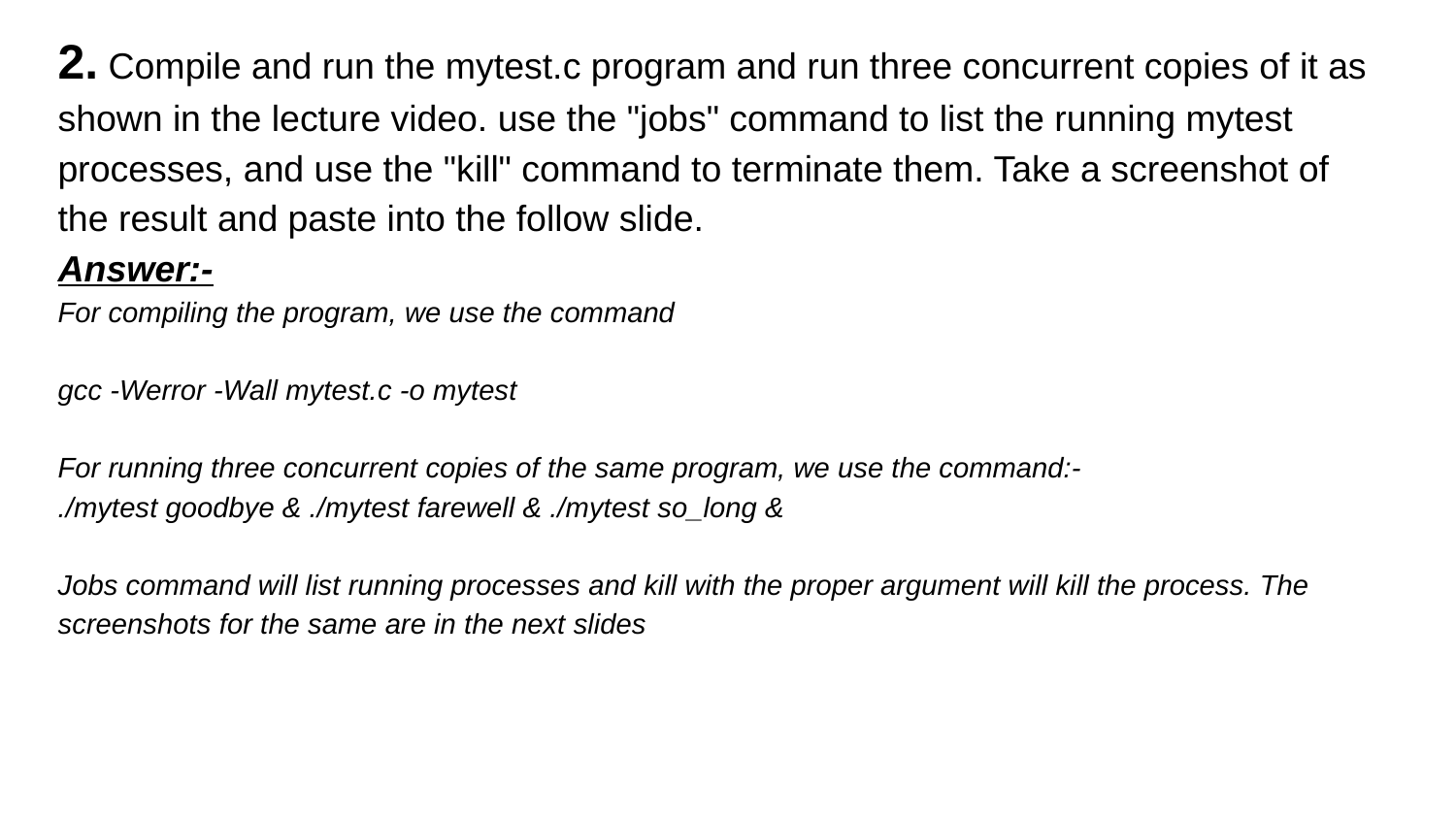

# 2. Compile and run the mytest.c program and run three concurrent copies of it as shown in the lecture video. use the "jobs" command to list the running mytest processes, and use the "kill" command to terminate them. Take a screenshot of the result and paste into the follow slide.
Answer:-
For compiling the program, we use the command

gcc -Werror -Wall mytest.c -o mytest

For running three concurrent copies of the same program, we use the command:-
./mytest goodbye & ./mytest farewell & ./mytest so_long &

Jobs command will list running processes and kill with the proper argument will kill the process. The screenshots for the same are in the next slides